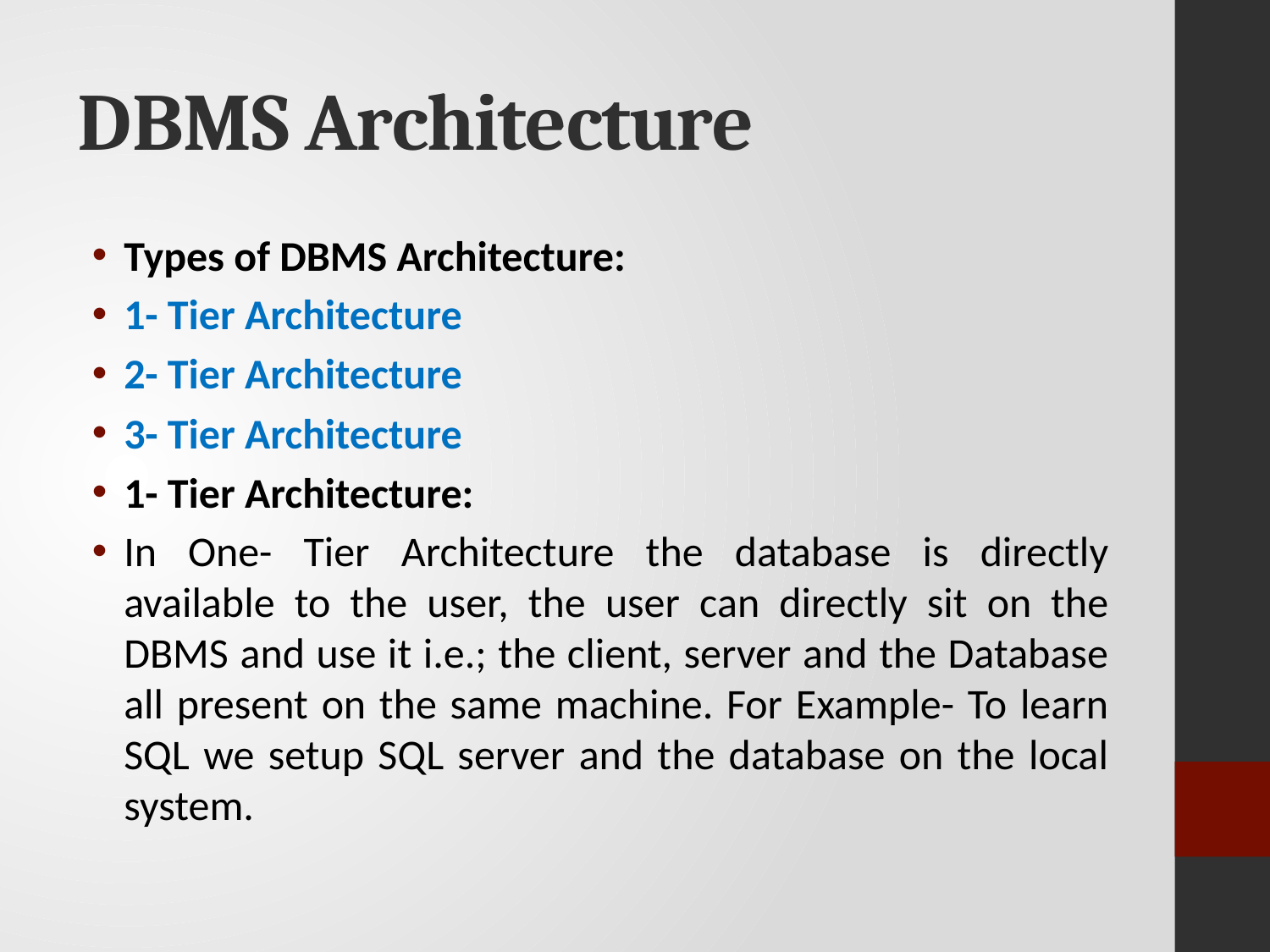

# DBMS Architecture
Types of DBMS Architecture:
1- Tier Architecture
2- Tier Architecture
3- Tier Architecture
1- Tier Architecture:
In One- Tier Architecture the database is directly available to the user, the user can directly sit on the DBMS and use it i.e.; the client, server and the Database all present on the same machine. For Example- To learn SQL we setup SQL server and the database on the local system.